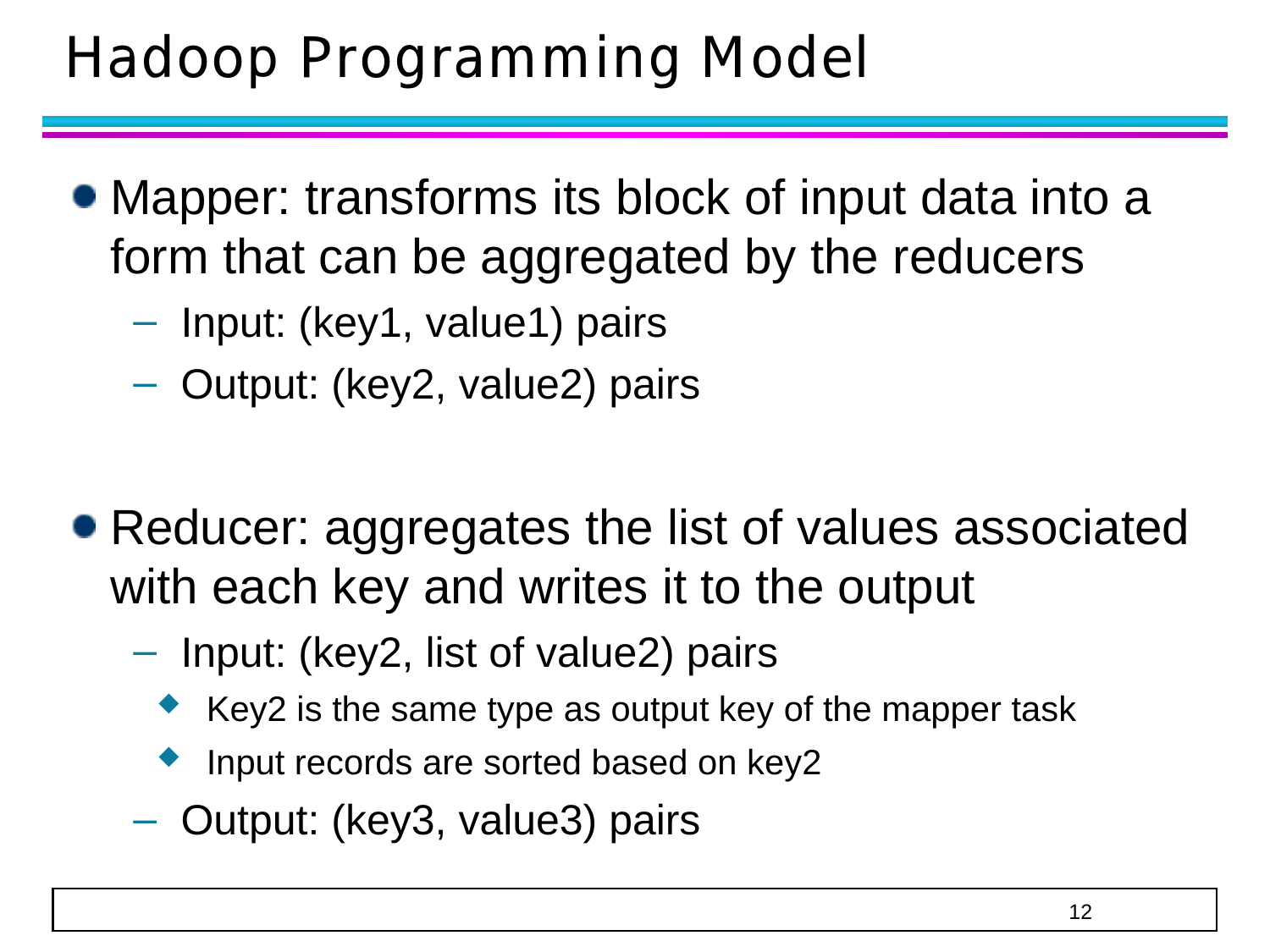

# Hadoop Programming Model
Mapper: transforms its block of input data into a form that can be aggregated by the reducers
Input: (key1, value1) pairs
Output: (key2, value2) pairs

Reducer: aggregates the list of values associated with each key and writes it to the output
Input: (key2, list of value2) pairs
 Key2 is the same type as output key of the mapper task
 Input records are sorted based on key2
Output: (key3, value3) pairs